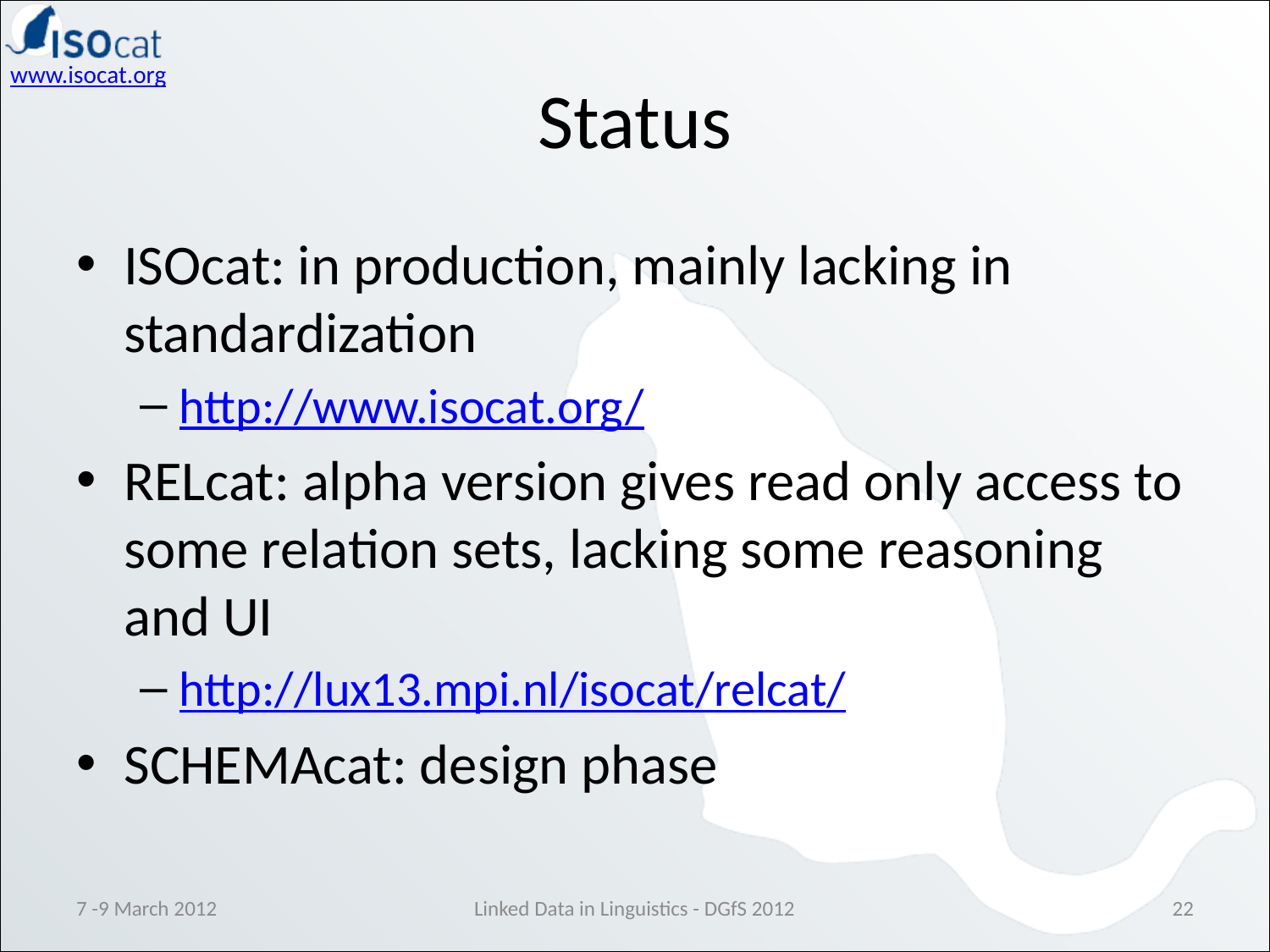

# Status
ISOcat: in production, mainly lacking in standardization
http://www.isocat.org/
RELcat: alpha version gives read only access to some relation sets, lacking some reasoning and UI
http://lux13.mpi.nl/isocat/relcat/
SCHEMAcat: design phase
7 -9 March 2012
Linked Data in Linguistics - DGfS 2012
22